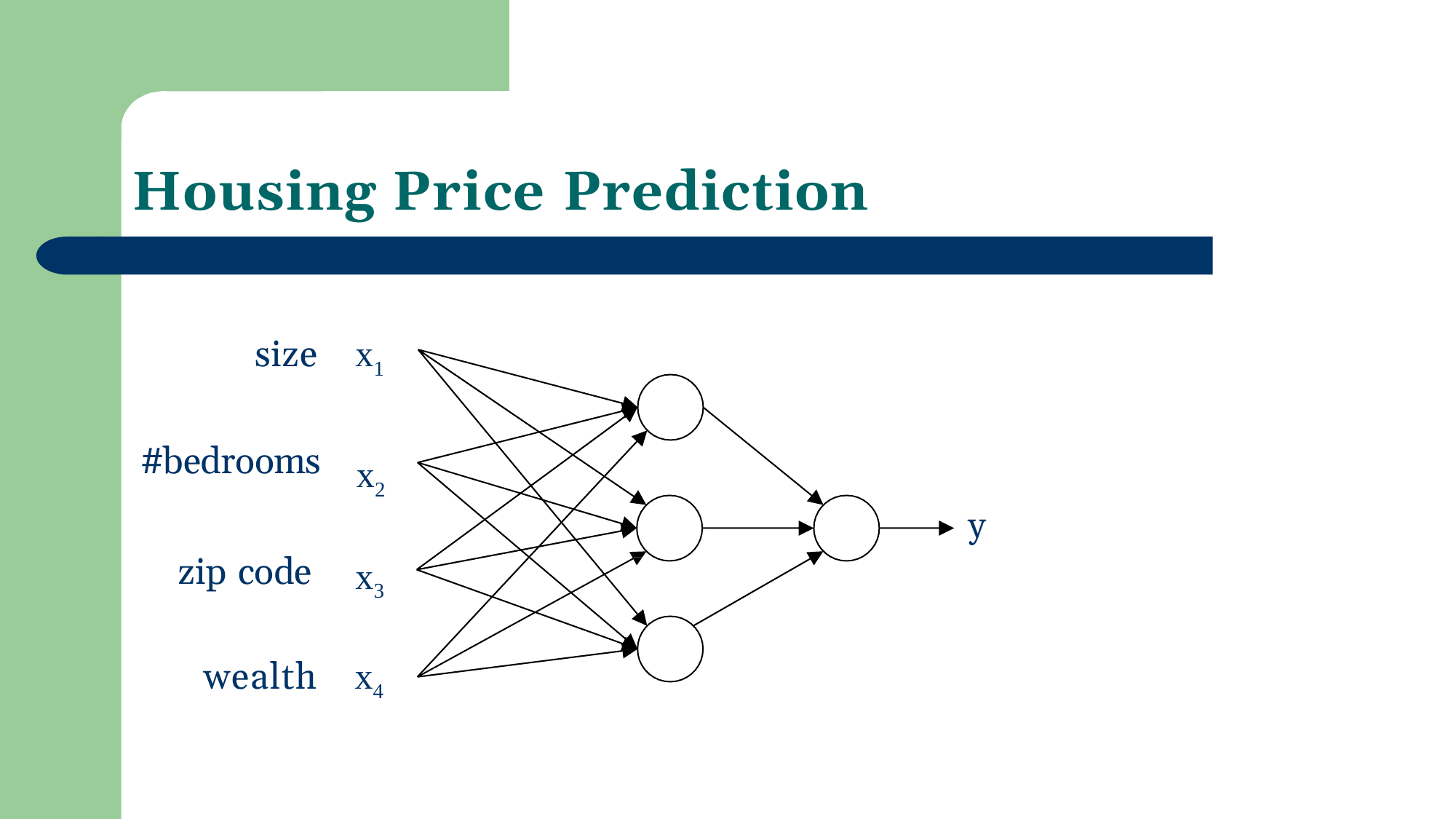

# Housing Price Prediction
size
x1

#bedrooms
x2
y
zip code
x3
wealth
x4